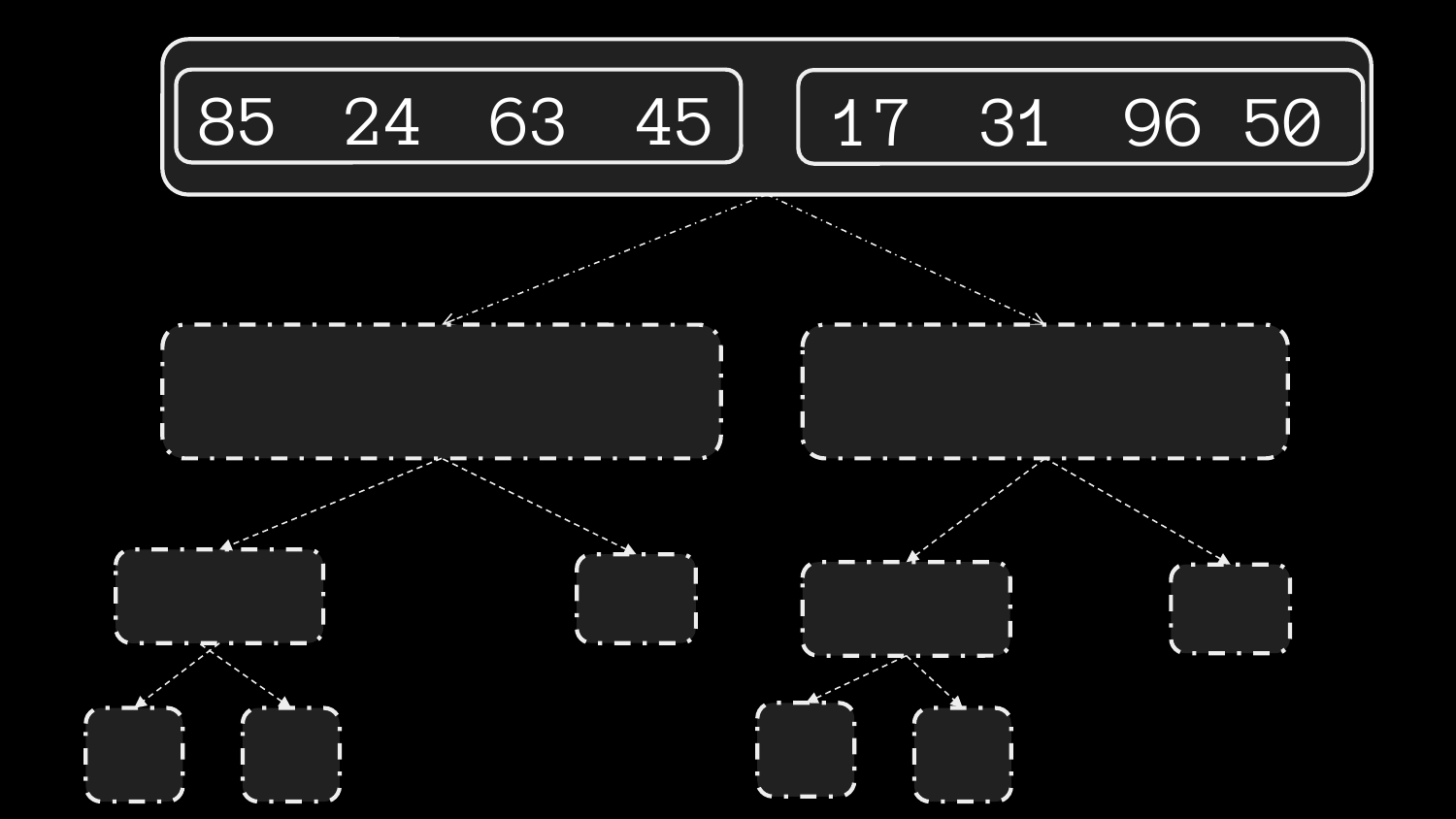

85	24	63	45
17	31	96 50